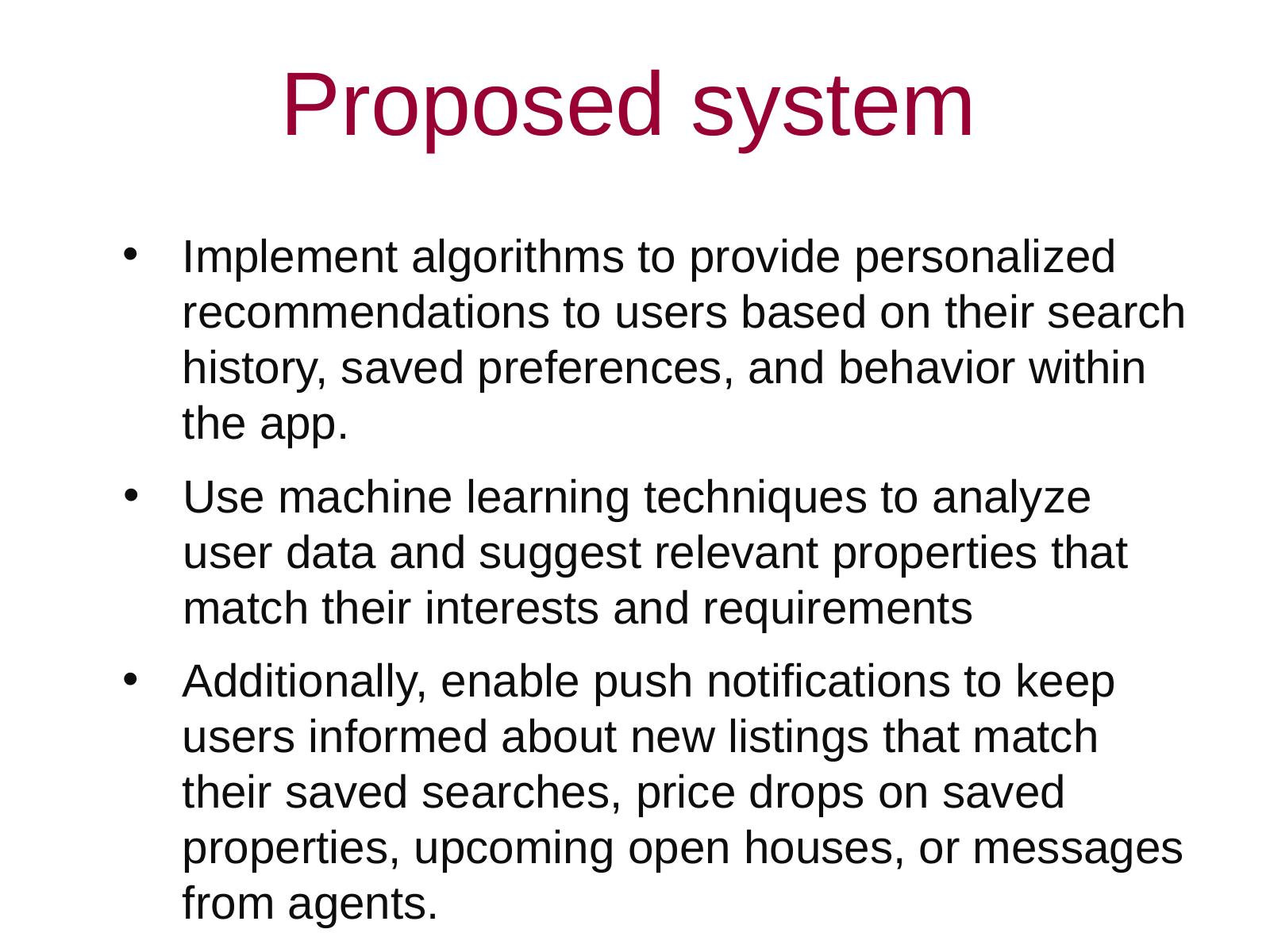

Proposed system
Implement algorithms to provide personalized recommendations to users based on their search history, saved preferences, and behavior within the app.
Use machine learning techniques to analyze user data and suggest relevant properties that match their interests and requirements
Additionally, enable push notifications to keep users informed about new listings that match their saved searches, price drops on saved properties, upcoming open houses, or messages from agents.